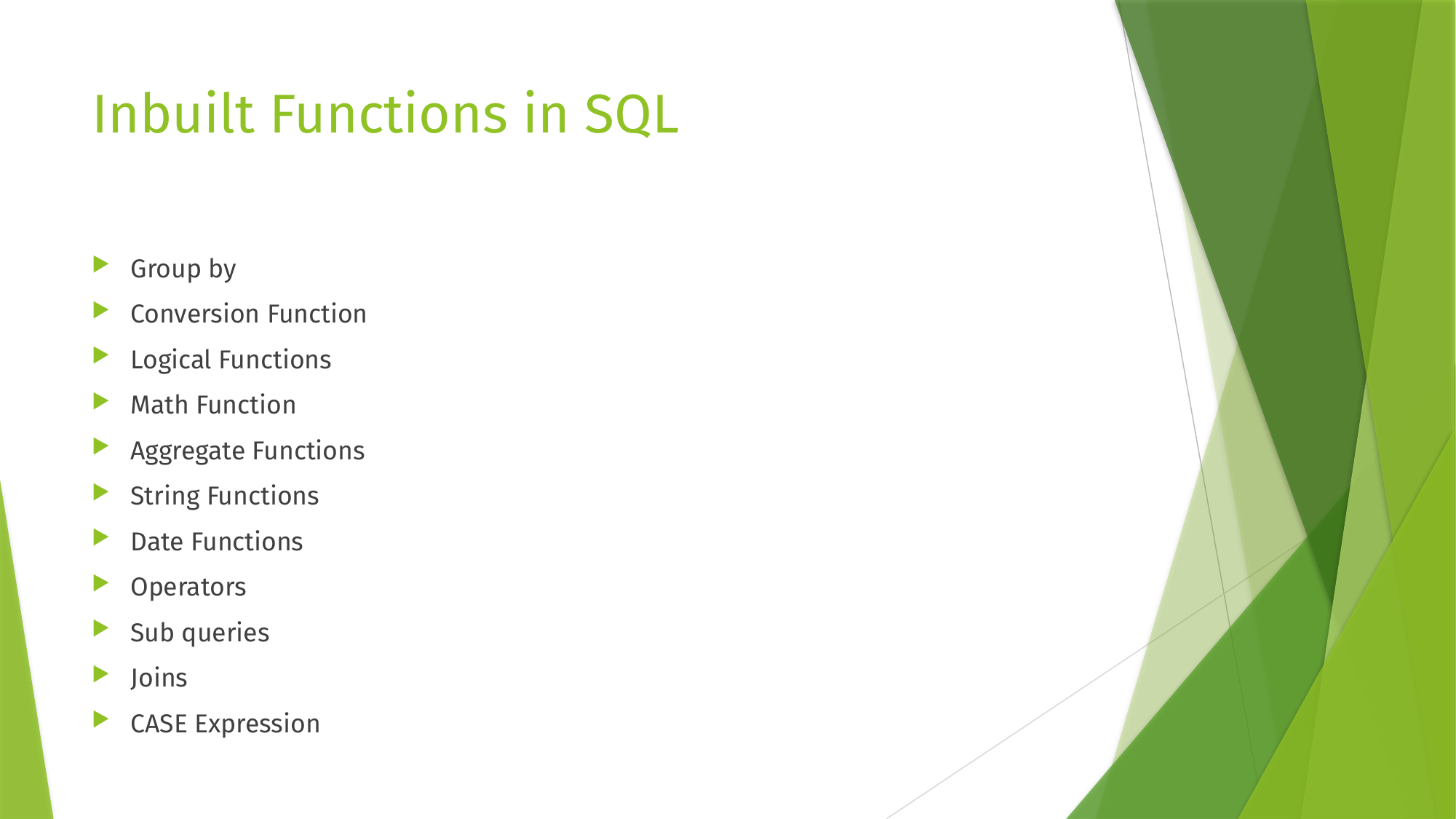

# Inbuilt Functions in SQL

Group by
Conversion Function
Logical Functions
Math Function
Aggregate Functions
String Functions
Date Functions
Operators
Sub queries
Joins
CASE Expression